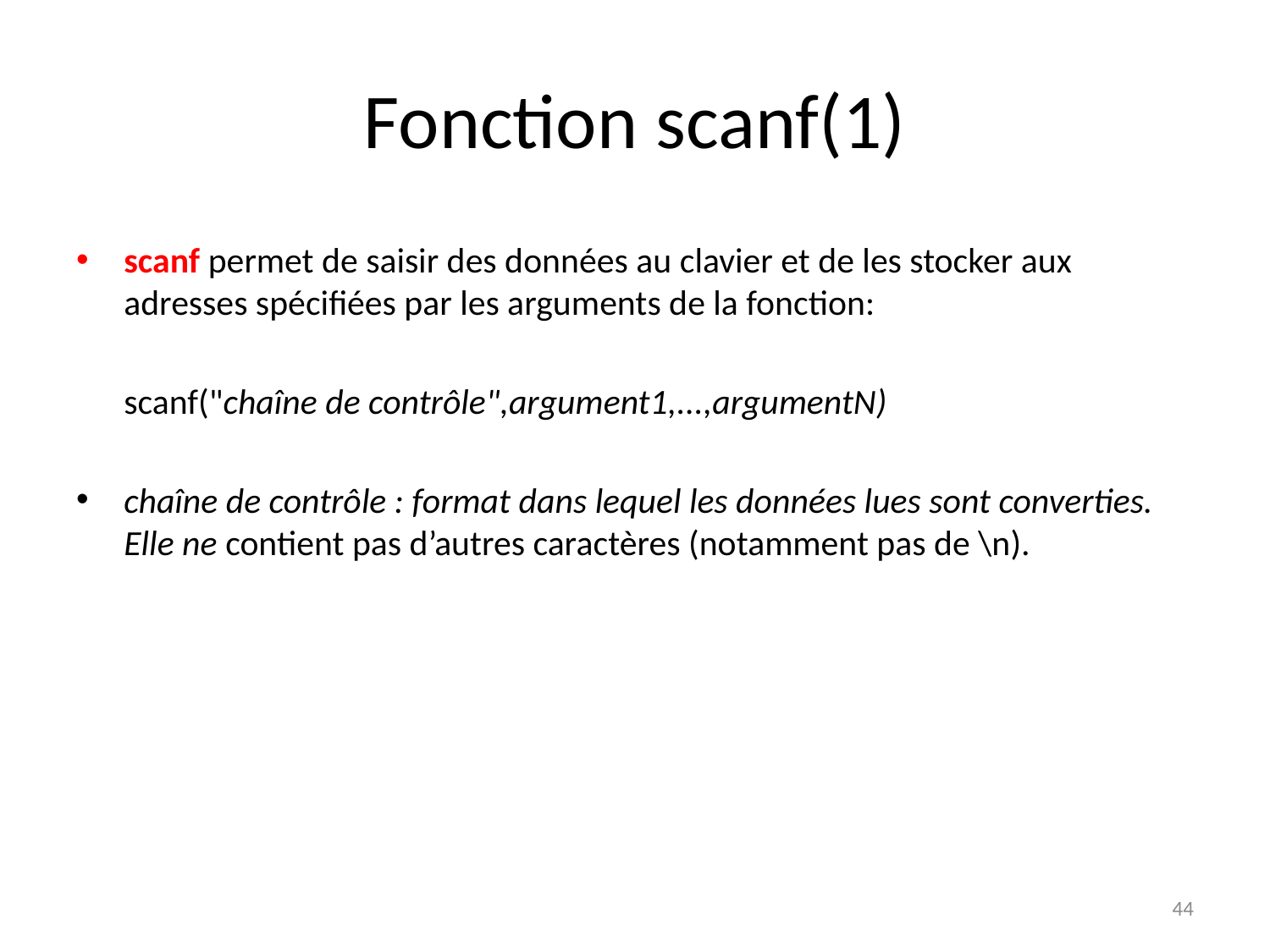

# Fonction scanf(1)
scanf permet de saisir des données au clavier et de les stocker aux adresses spécifiées par les arguments de la fonction:

	scanf("chaîne de contrôle",argument1,...,argumentN)

chaîne de contrôle : format dans lequel les données lues sont converties. Elle ne contient pas d’autres caractères (notamment pas de \n).

44